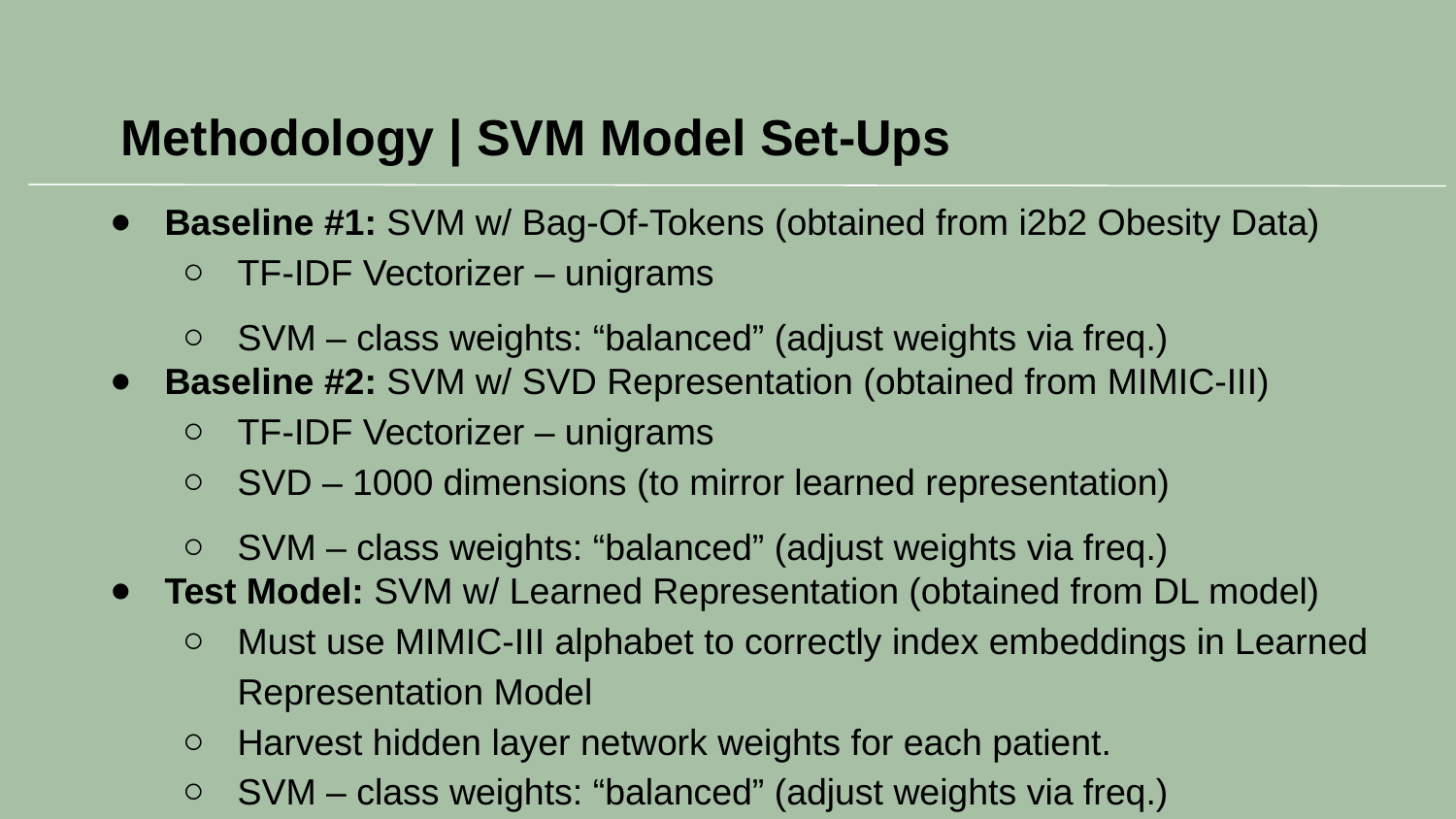

# Methodology | SVM Model Set-Ups
Baseline #1: SVM w/ Bag-Of-Tokens (obtained from i2b2 Obesity Data)
TF-IDF Vectorizer – unigrams
SVM – class weights: “balanced” (adjust weights via freq.)
Baseline #2: SVM w/ SVD Representation (obtained from MIMIC-III)
TF-IDF Vectorizer – unigrams
SVD – 1000 dimensions (to mirror learned representation)
SVM – class weights: “balanced” (adjust weights via freq.)
Test Model: SVM w/ Learned Representation (obtained from DL model)
Must use MIMIC-III alphabet to correctly index embeddings in Learned Representation Model
Harvest hidden layer network weights for each patient.
SVM – class weights: “balanced” (adjust weights via freq.)